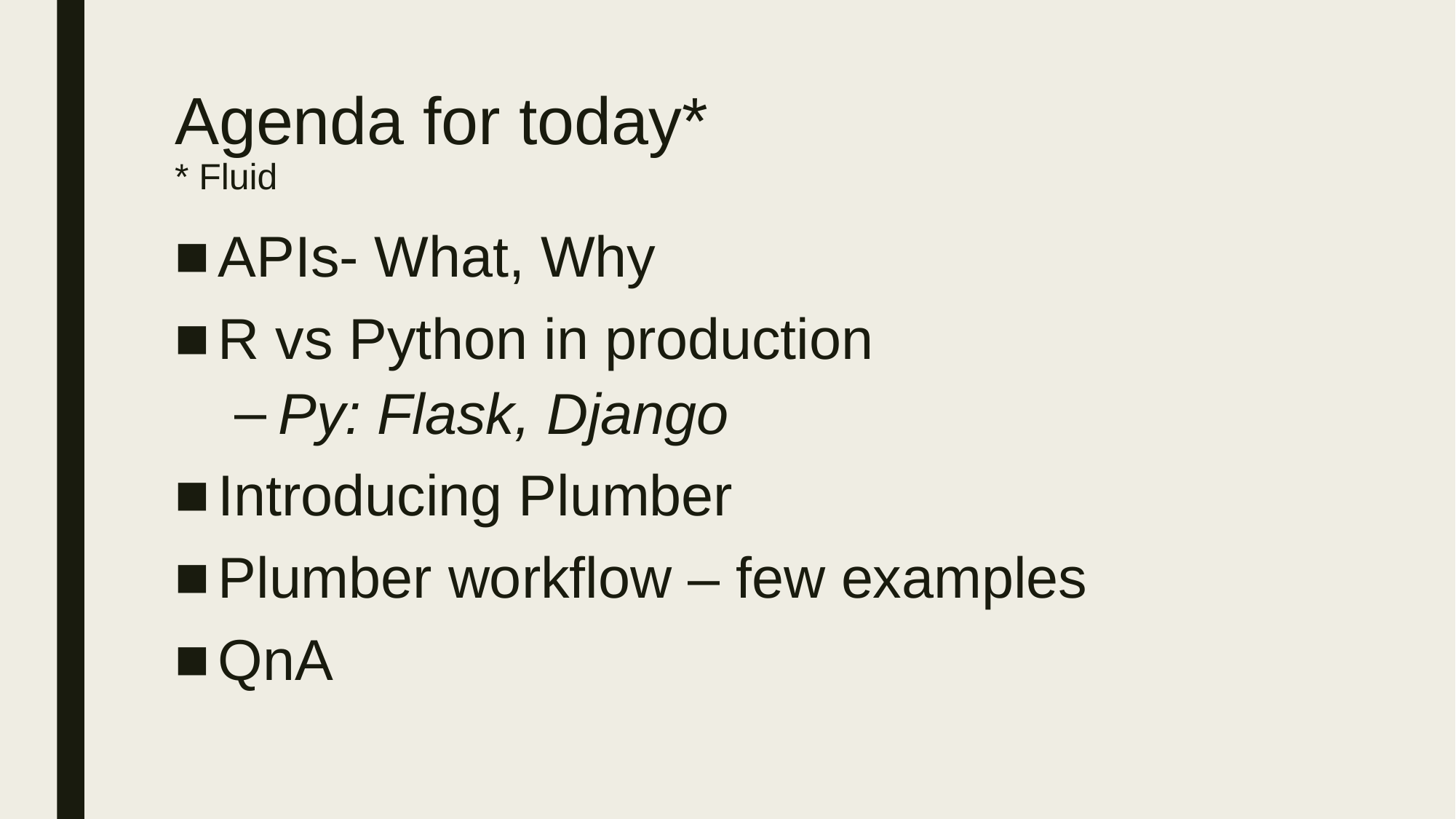

# Agenda for today* * Fluid
APIs- What, Why
R vs Python in production
Py: Flask, Django
Introducing Plumber
Plumber workflow – few examples
QnA